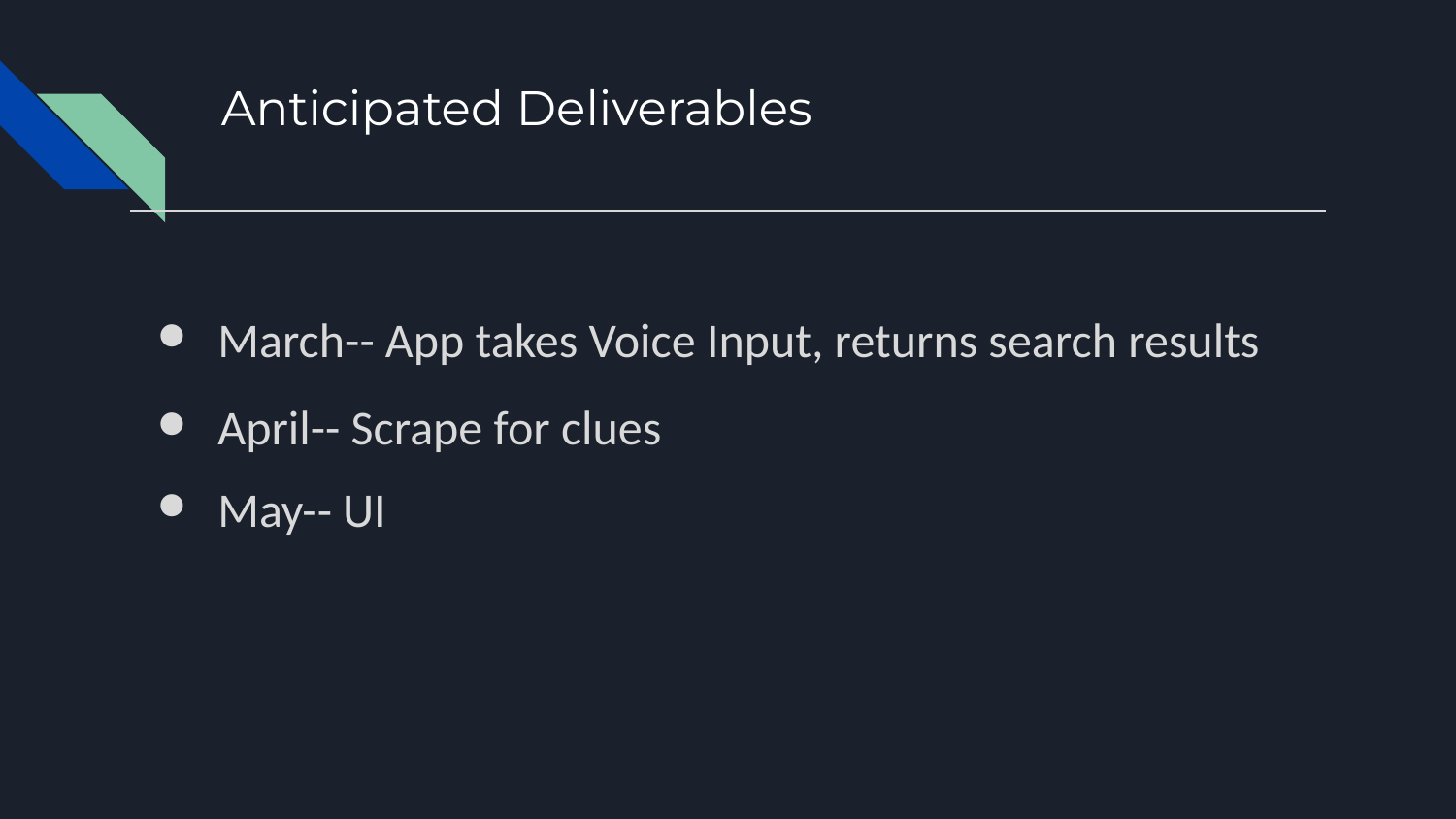

# Anticipated Deliverables
March-- App takes Voice Input, returns search results
April-- Scrape for clues
May-- UI